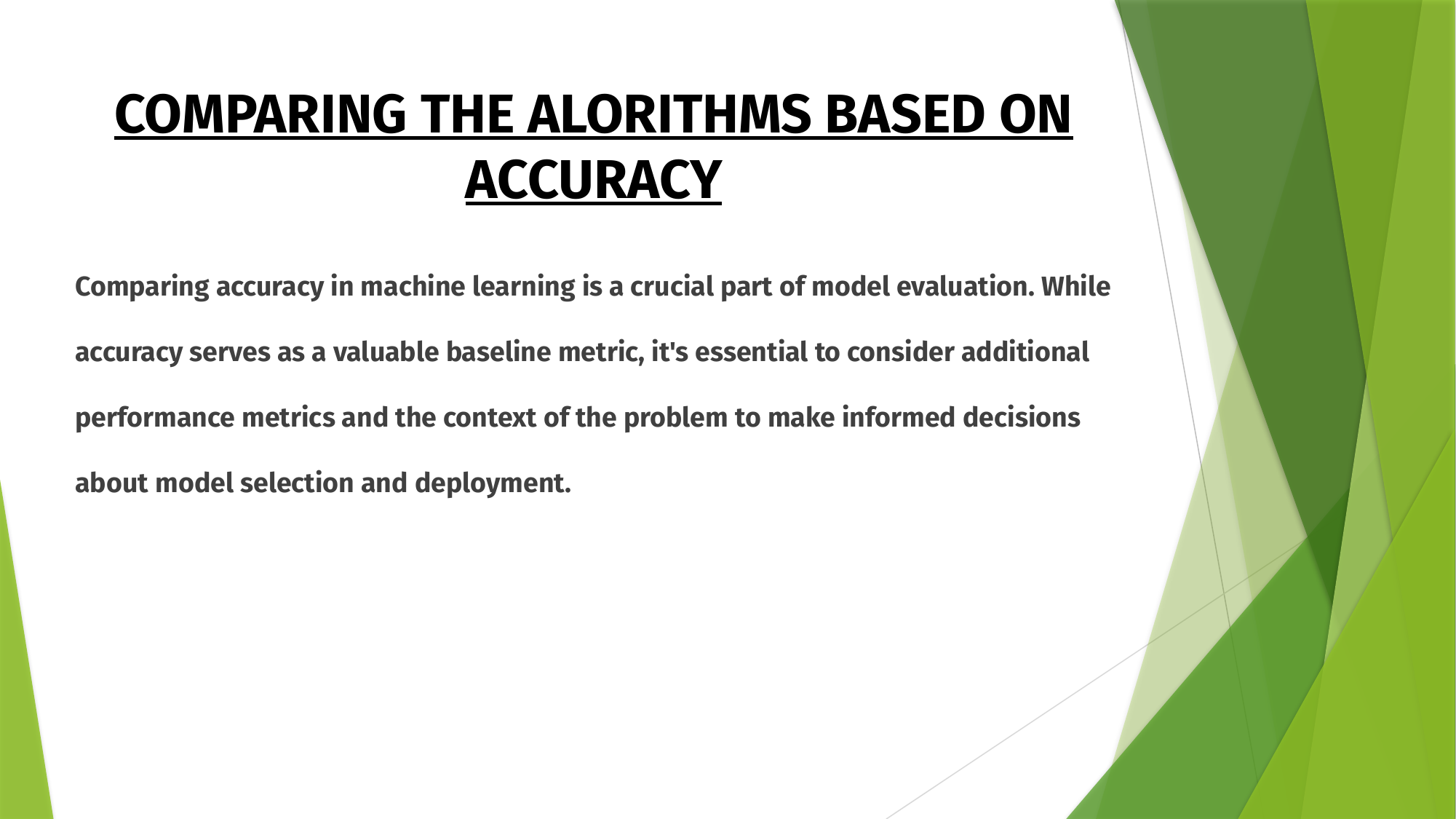

# COMPARING THE ALORITHMS BASED ON ACCURACY
Comparing accuracy in machine learning is a crucial part of model evaluation. While accuracy serves as a valuable baseline metric, it's essential to consider additional performance metrics and the context of the problem to make informed decisions about model selection and deployment.